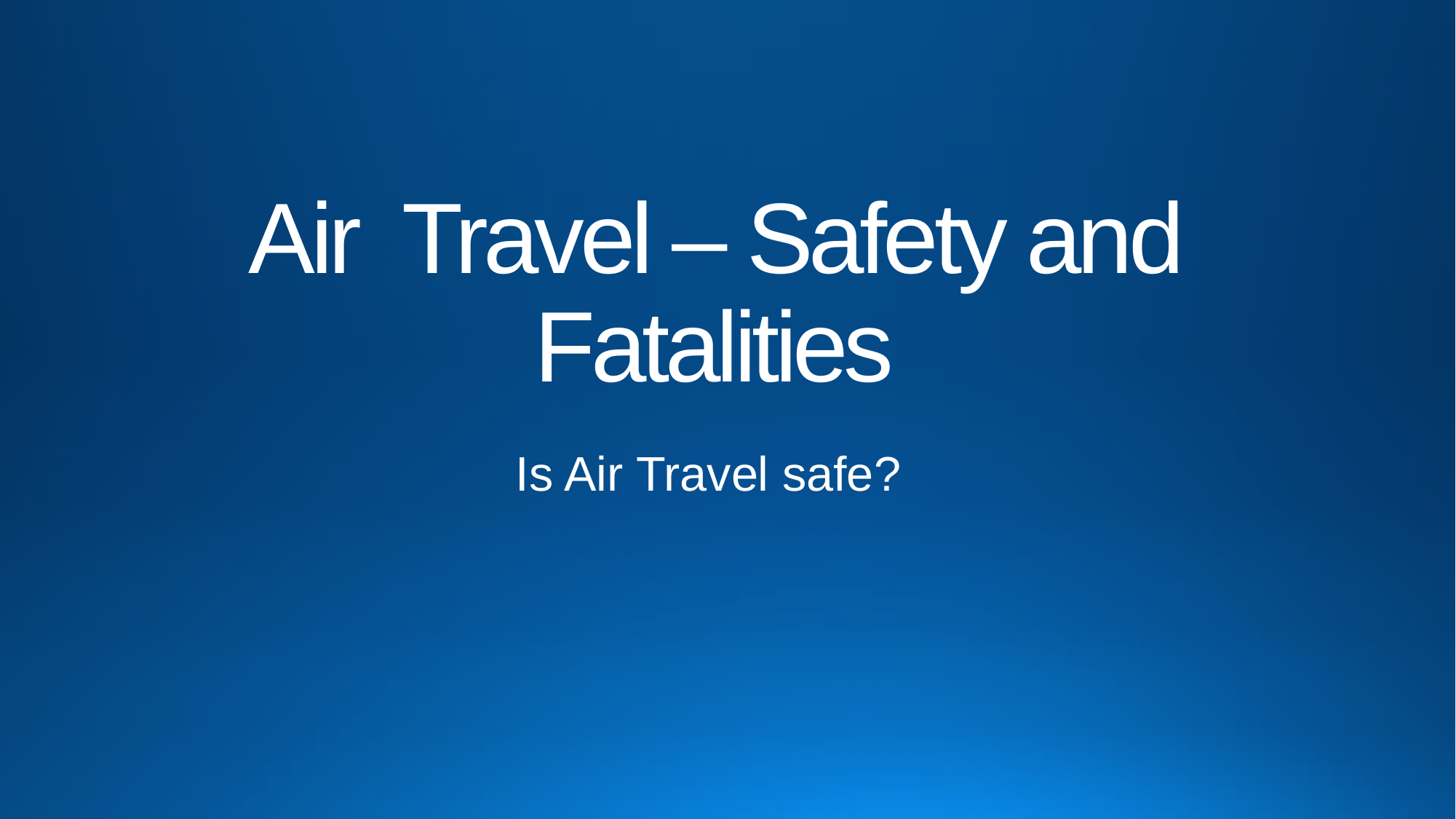

# Air  Travel – Safety and Fatalities
Is Air Travel safe?